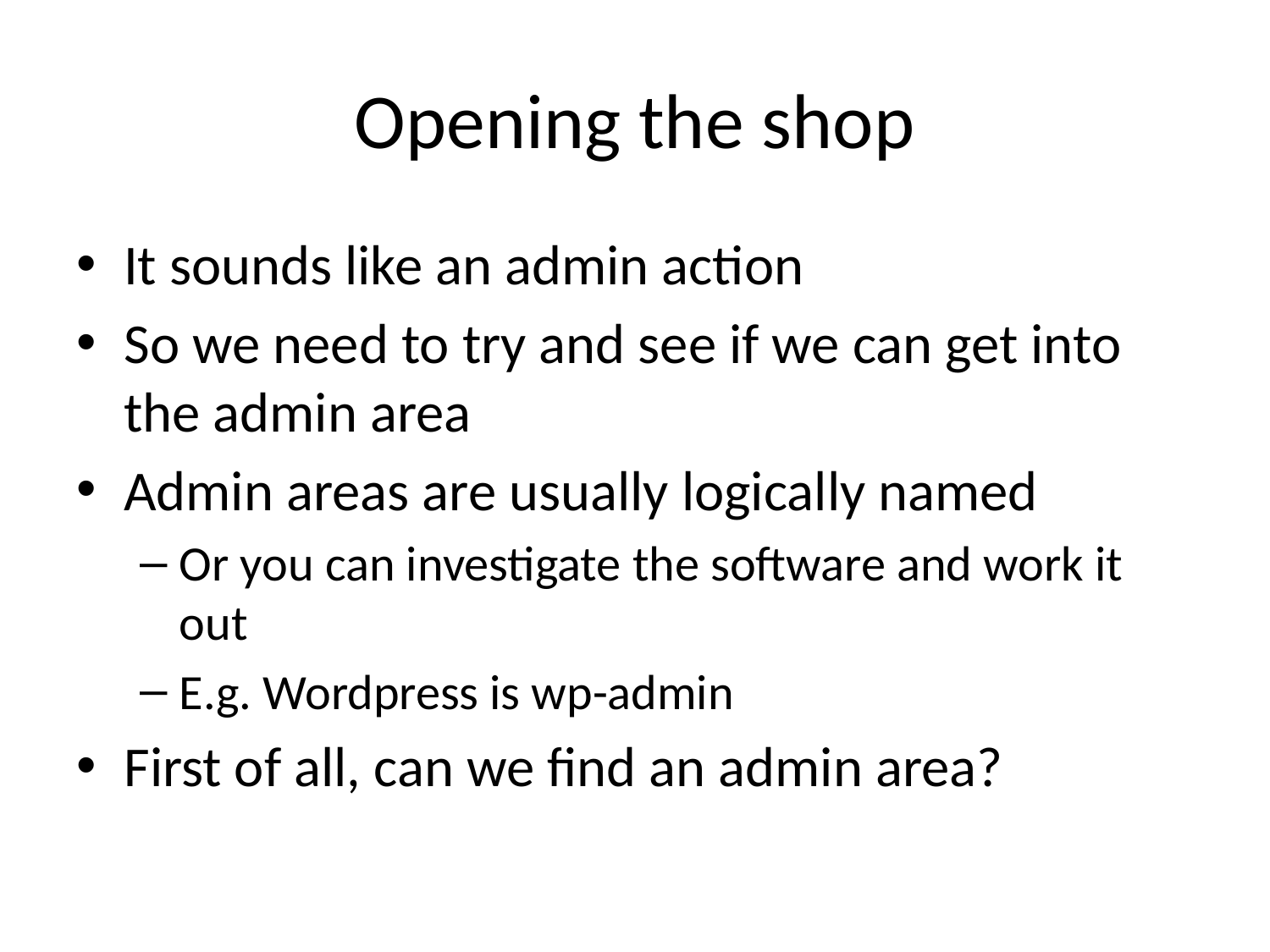

# Opening the shop
It sounds like an admin action
So we need to try and see if we can get into the admin area
Admin areas are usually logically named
Or you can investigate the software and work it out
E.g. Wordpress is wp-admin
First of all, can we find an admin area?